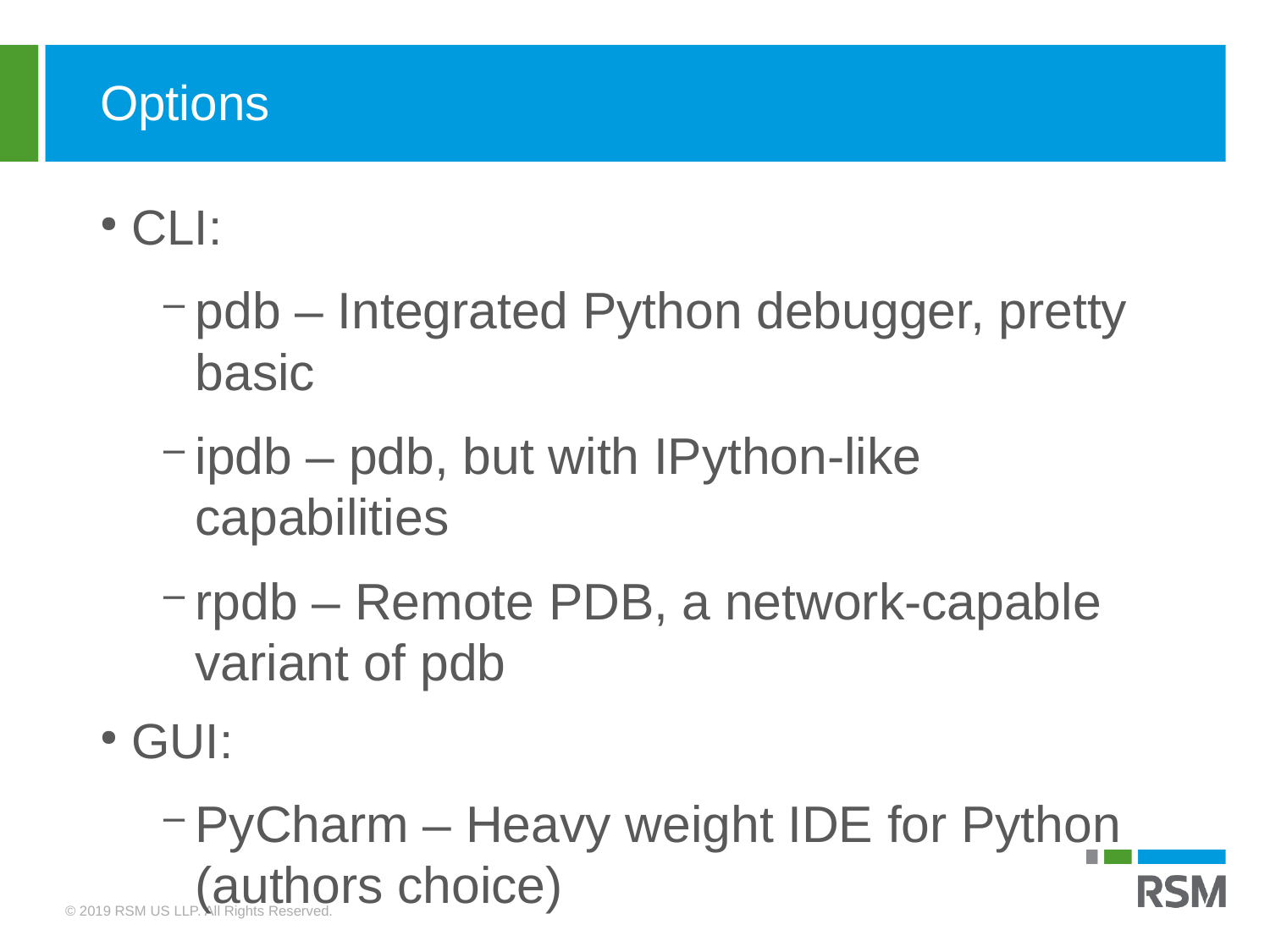

Options
CLI:
pdb – Integrated Python debugger, pretty basic
ipdb – pdb, but with IPython-like capabilities
rpdb – Remote PDB, a network-capable variant of pdb
GUI:
PyCharm – Heavy weight IDE for Python (authors choice)